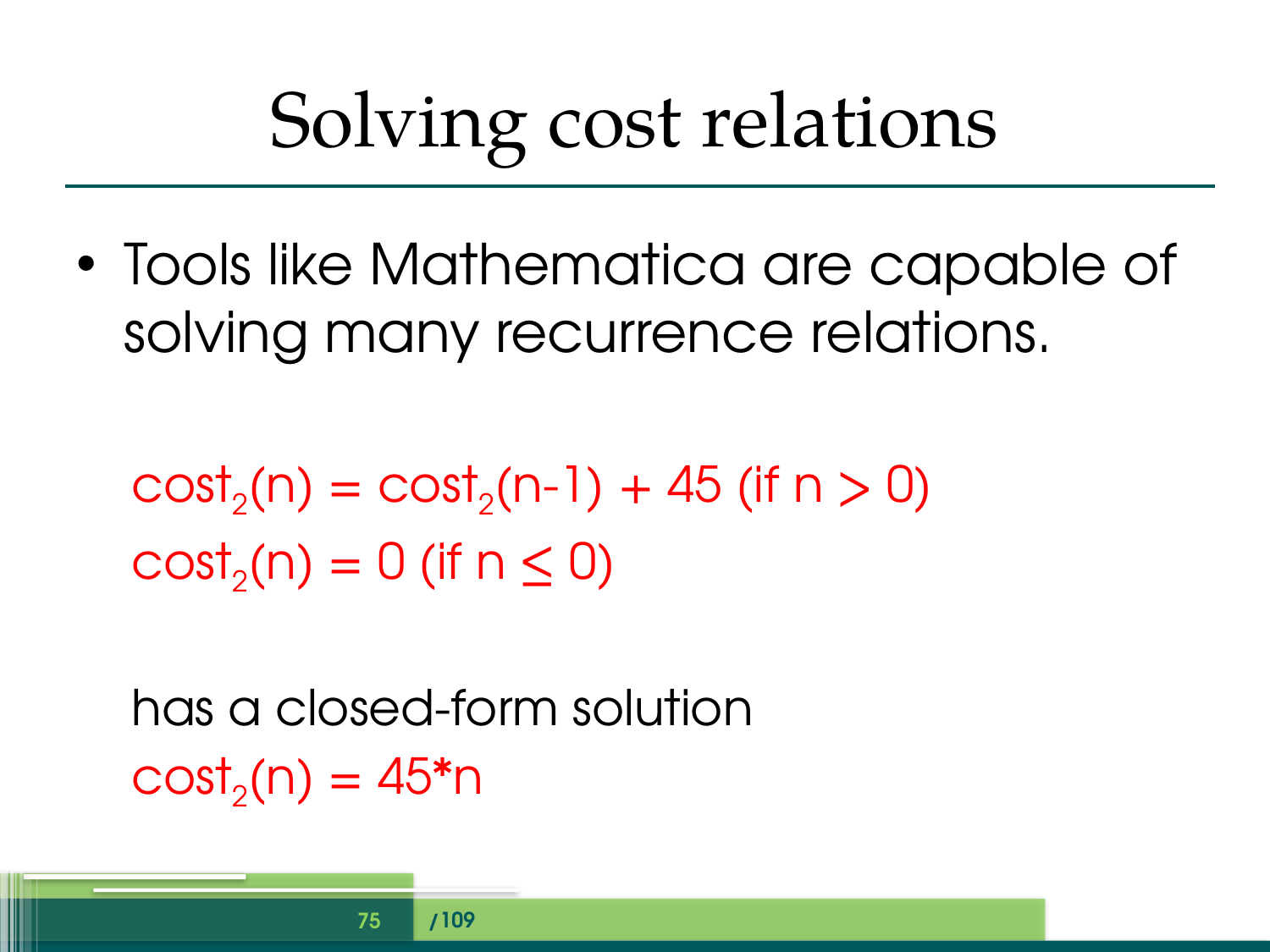

# Solving cost relations
Tools like Mathematica are capable of solving many recurrence relations.

cost2(n) = cost2(n-1) + 45 (if n > 0)
cost2(n) = 0 (if n ≤ 0)

has a closed-form solution
cost2(n) = 45*n
/109
75